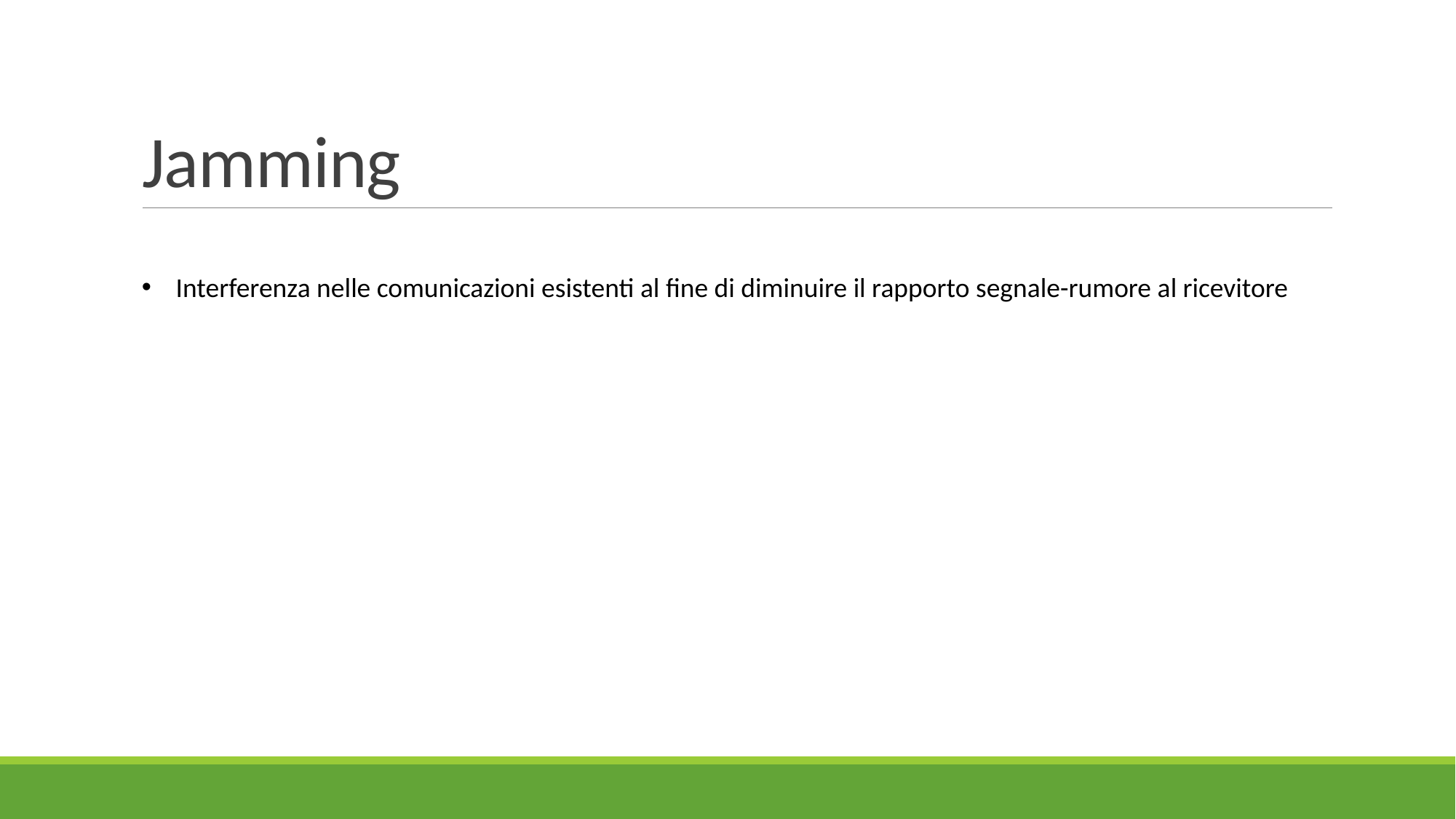

# Jamming
Interferenza nelle comunicazioni esistenti al fine di diminuire il rapporto segnale-rumore al ricevitore